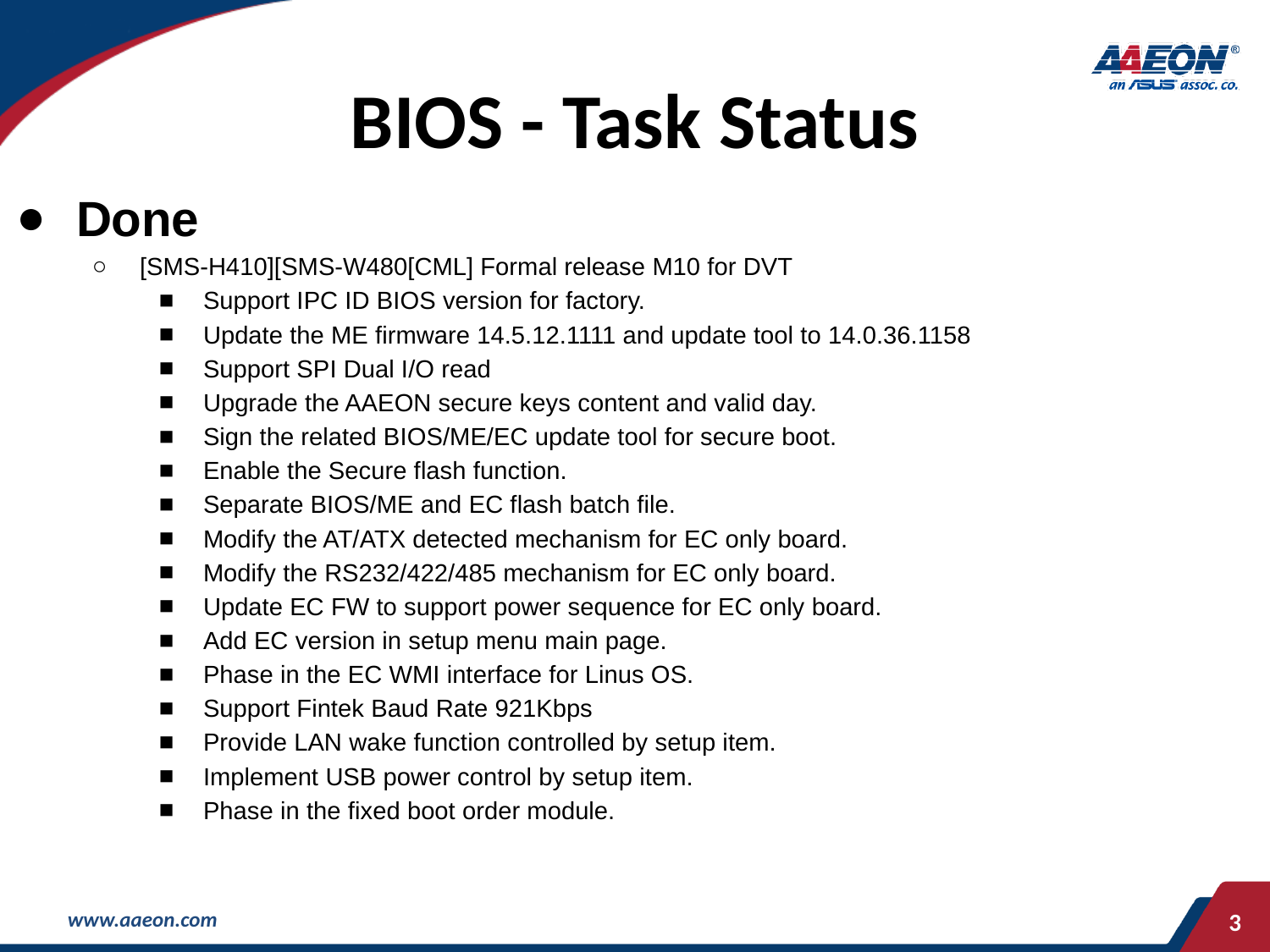

BIOS - Task Status
Done
[SMS-H410][SMS-W480[CML] Formal release M10 for DVT
Support IPC ID BIOS version for factory.
Update the ME firmware 14.5.12.1111 and update tool to 14.0.36.1158
Support SPI Dual I/O read
Upgrade the AAEON secure keys content and valid day.
Sign the related BIOS/ME/EC update tool for secure boot.
Enable the Secure flash function.
Separate BIOS/ME and EC flash batch file.
Modify the AT/ATX detected mechanism for EC only board.
Modify the RS232/422/485 mechanism for EC only board.
Update EC FW to support power sequence for EC only board.
Add EC version in setup menu main page.
Phase in the EC WMI interface for Linus OS.
Support Fintek Baud Rate 921Kbps
Provide LAN wake function controlled by setup item.
Implement USB power control by setup item.
Phase in the fixed boot order module.

3